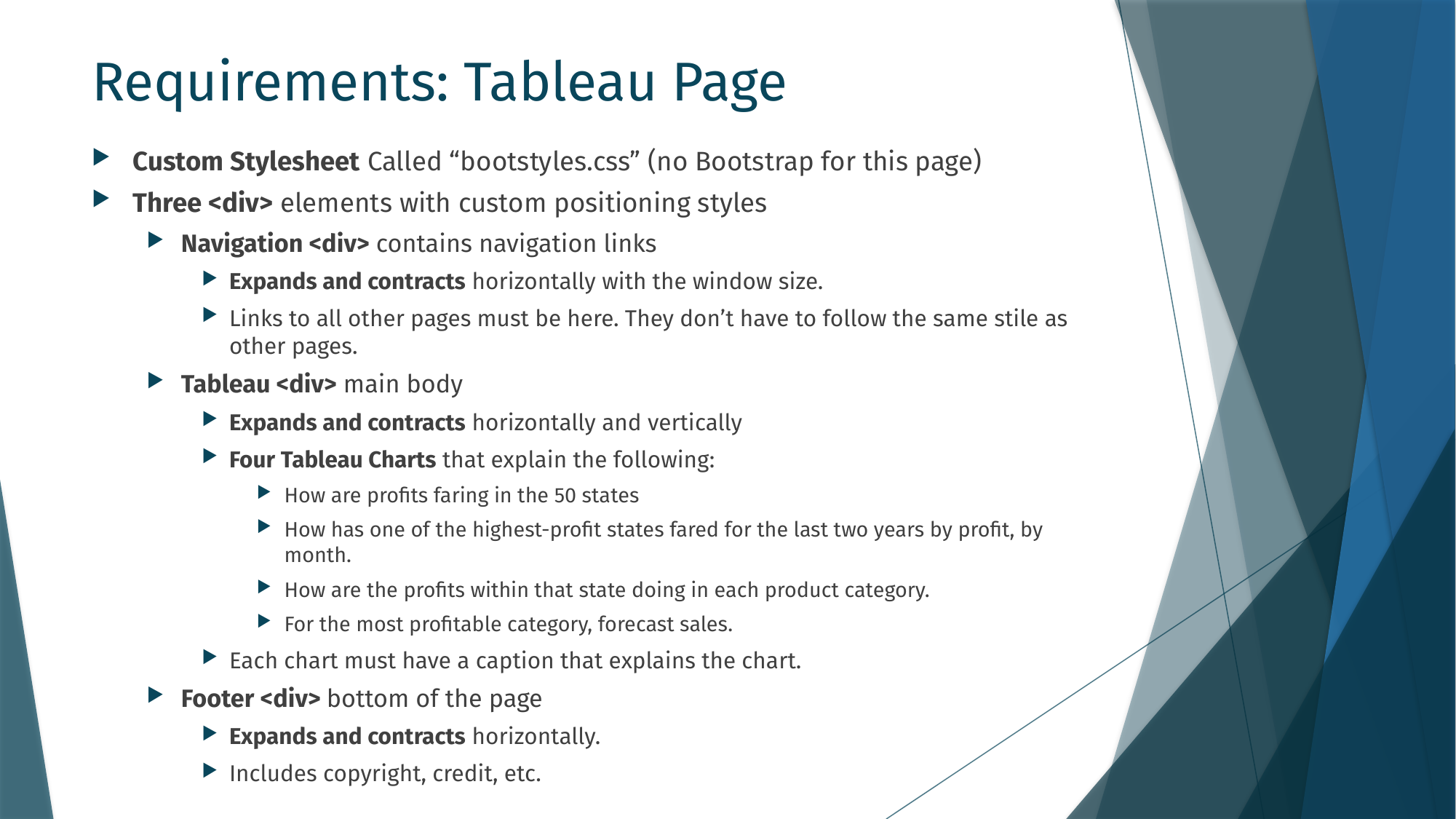

# Requirements: Tableau Page
Custom Stylesheet Called “bootstyles.css” (no Bootstrap for this page)
Three <div> elements with custom positioning styles
Navigation <div> contains navigation links
Expands and contracts horizontally with the window size.
Links to all other pages must be here. They don’t have to follow the same stile as other pages.
Tableau <div> main body
Expands and contracts horizontally and vertically
Four Tableau Charts that explain the following:
How are profits faring in the 50 states
How has one of the highest-profit states fared for the last two years by profit, by month.
How are the profits within that state doing in each product category.
For the most profitable category, forecast sales.
Each chart must have a caption that explains the chart.
Footer <div> bottom of the page
Expands and contracts horizontally.
Includes copyright, credit, etc.